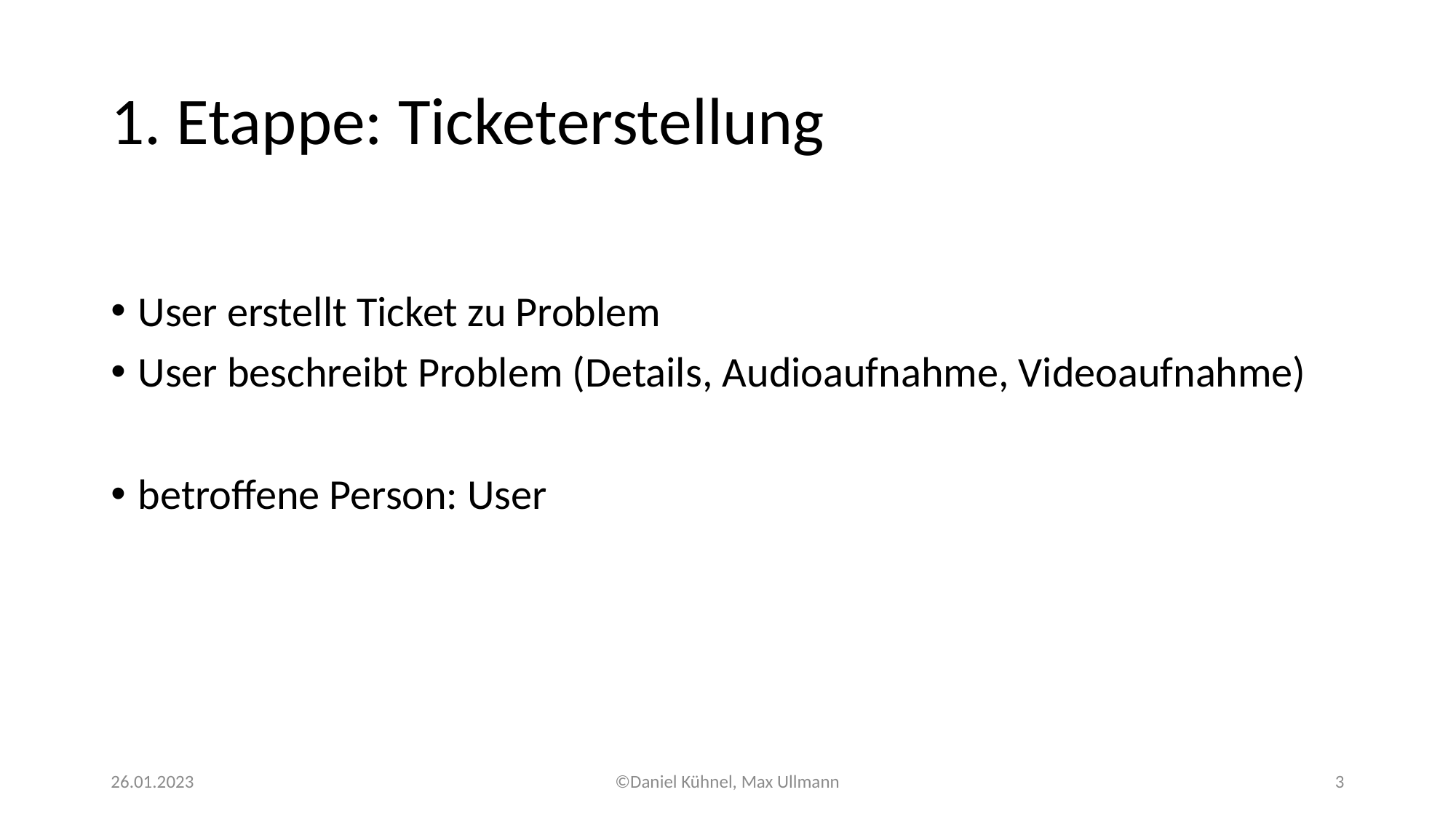

# 1. Etappe: Ticketerstellung

User erstellt Ticket zu Problem
User beschreibt Problem (Details, Audioaufnahme, Videoaufnahme)

betroffene Person: User
26.01.2023
©Daniel Kühnel, Max Ullmann
3